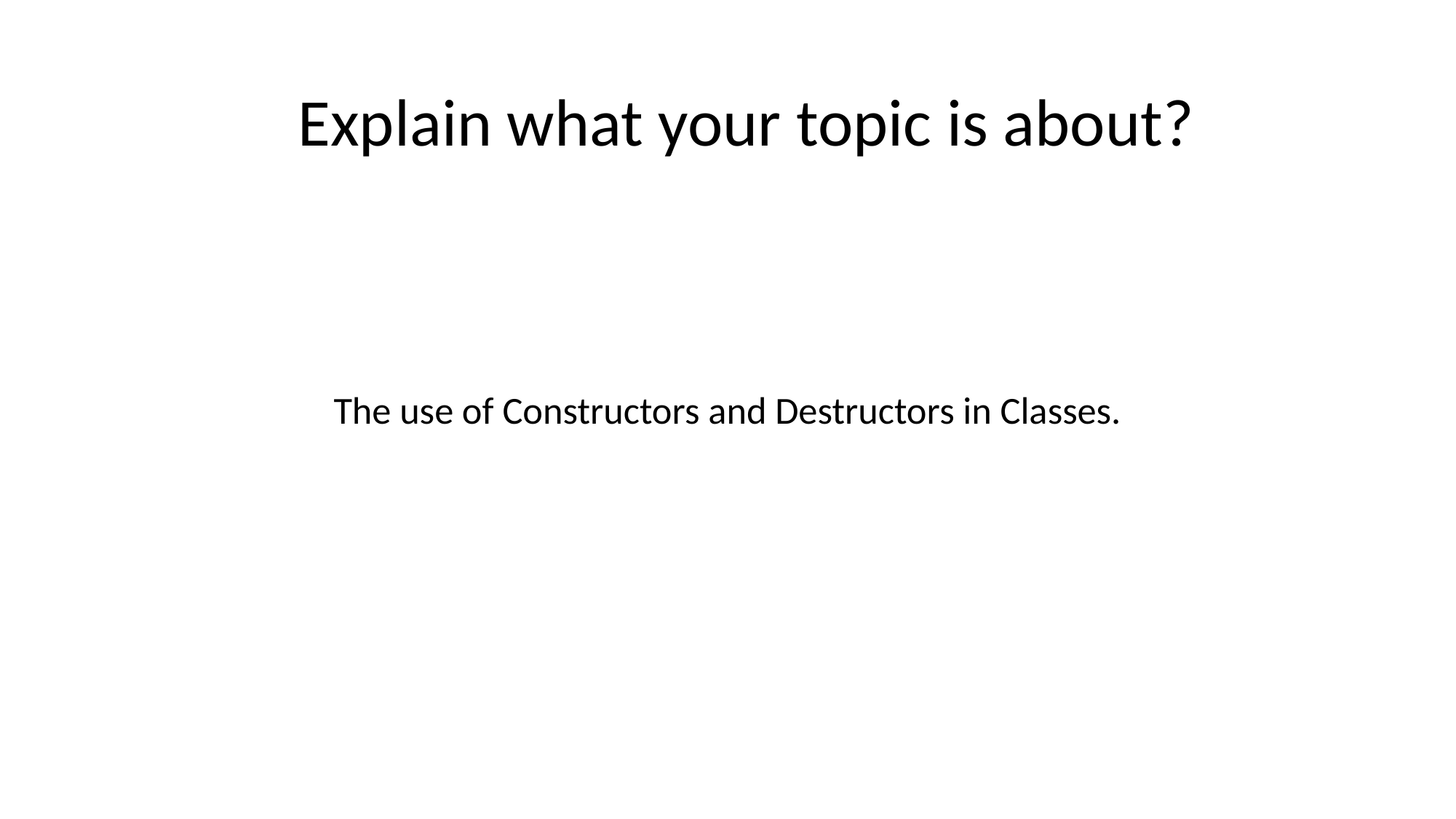

# Explain what your topic is about?
The use of Constructors and Destructors in Classes.